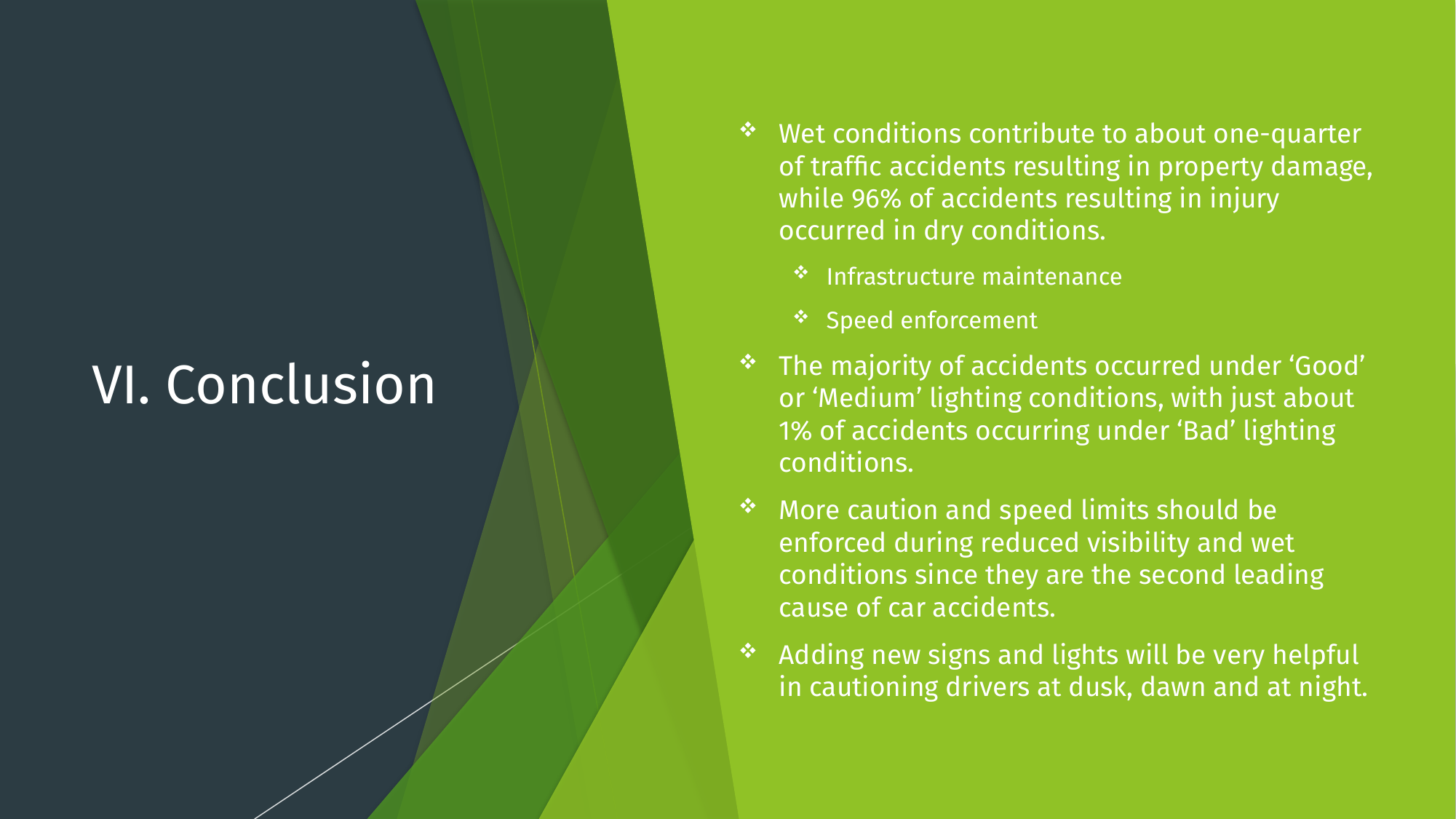

# VI. Conclusion
Wet conditions contribute to about one-quarter of traffic accidents resulting in property damage, while 96% of accidents resulting in injury occurred in dry conditions.
Infrastructure maintenance
Speed enforcement
The majority of accidents occurred under ‘Good’ or ‘Medium’ lighting conditions, with just about 1% of accidents occurring under ‘Bad’ lighting conditions.
More caution and speed limits should be enforced during reduced visibility and wet conditions since they are the second leading cause of car accidents.
Adding new signs and lights will be very helpful in cautioning drivers at dusk, dawn and at night.